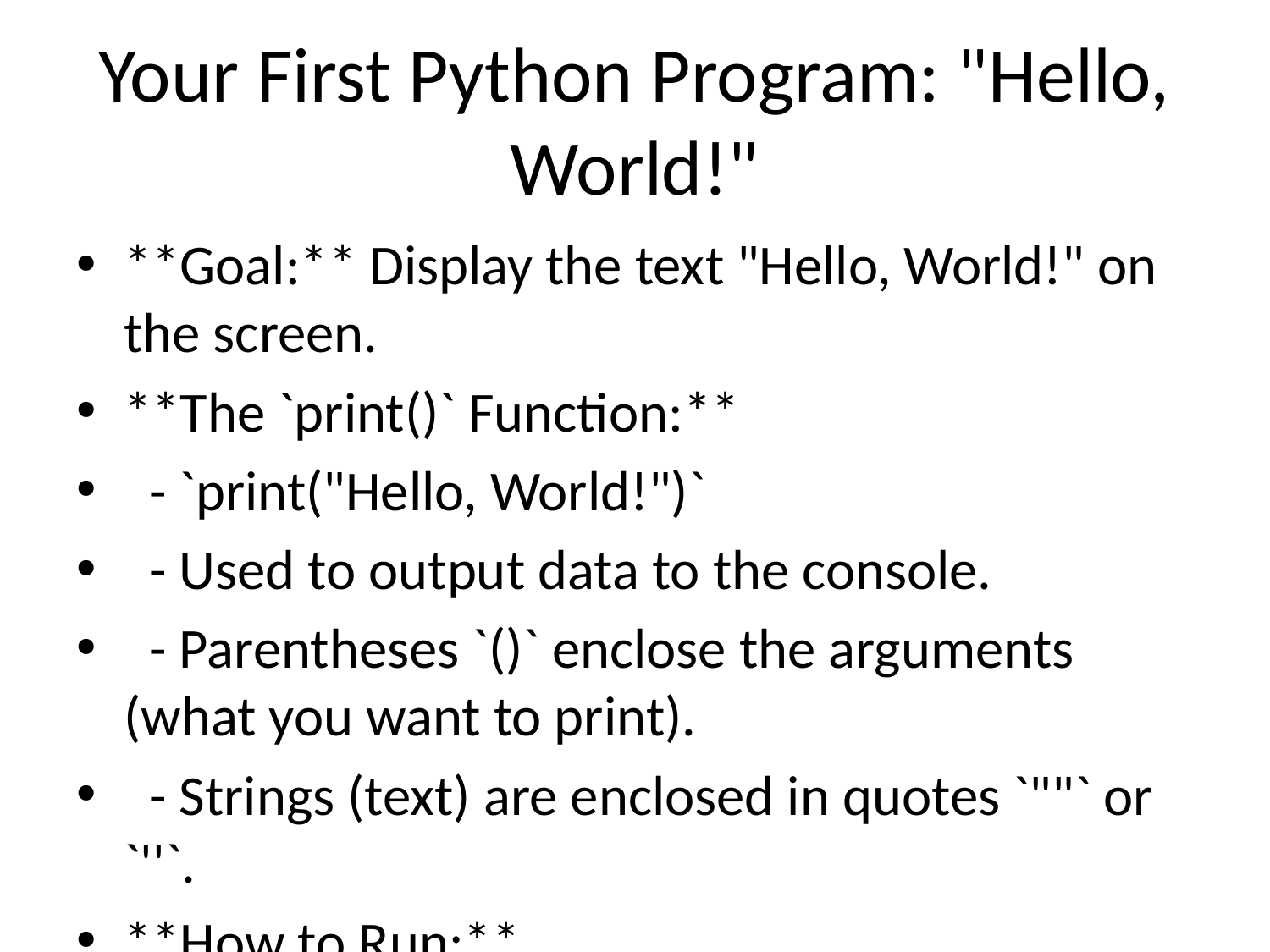

# Your First Python Program: "Hello, World!"
**Goal:** Display the text "Hello, World!" on the screen.
**The `print()` Function:**
  - `print("Hello, World!")`
  - Used to output data to the console.
  - Parentheses `()` enclose the arguments (what you want to print).
  - Strings (text) are enclosed in quotes `""` or `''`.
**How to Run:**
  - Save your code in a file (e.g., `hello.py`).
  - Open terminal/command prompt, navigate to the file's directory.
  - Run using: `python hello.py`
**Real-life Analogy:** Like saying your first words, it's the fundamental way to communicate with your program.